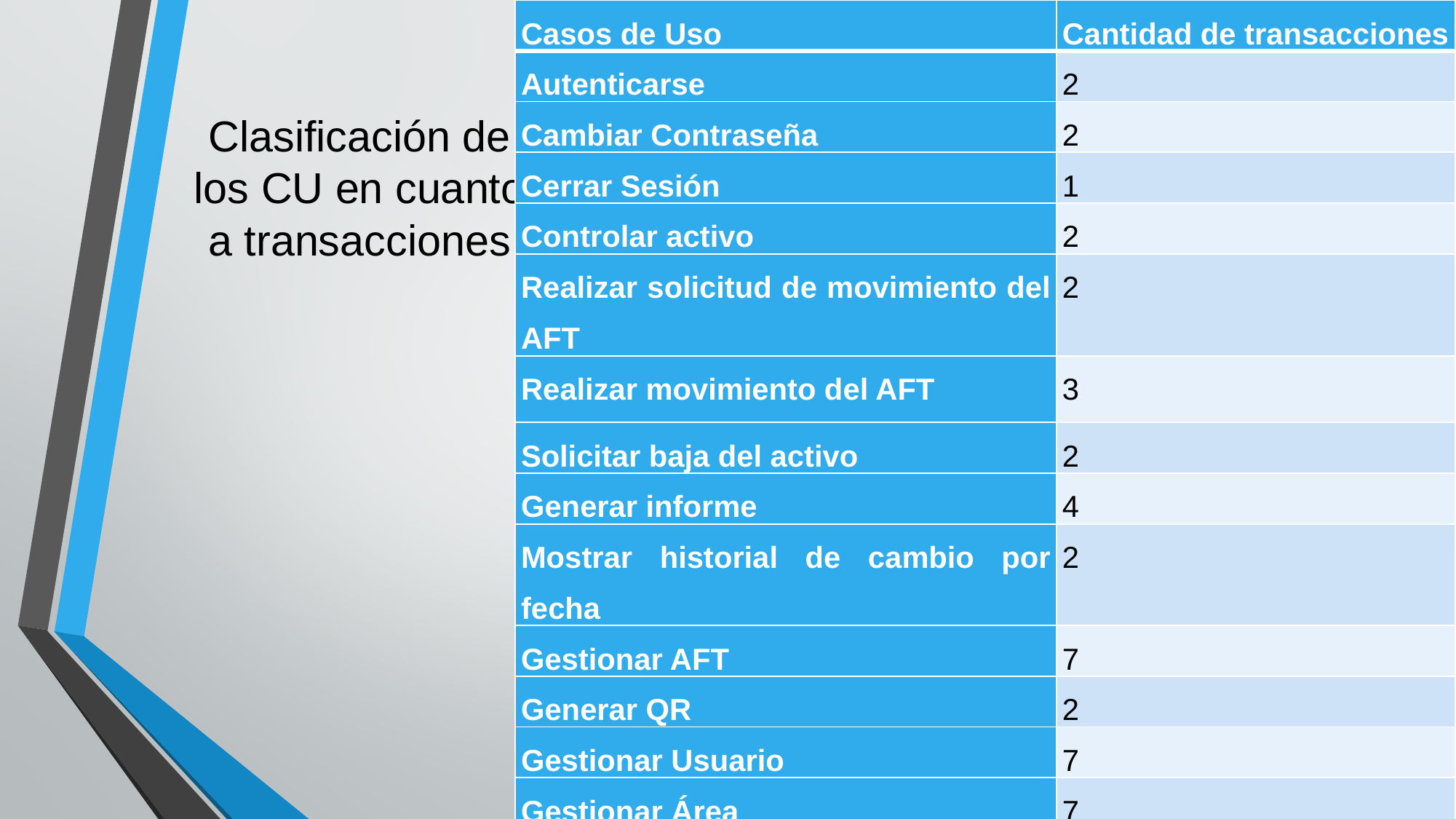

| Casos de Uso | Cantidad de transacciones |
| --- | --- |
| Autenticarse | 2 |
| Cambiar Contraseña | 2 |
| Cerrar Sesión | 1 |
| Controlar activo | 2 |
| Realizar solicitud de movimiento del AFT | 2 |
| Realizar movimiento del AFT | 3 |
| Solicitar baja del activo | 2 |
| Generar informe | 4 |
| Mostrar historial de cambio por fecha | 2 |
| Gestionar AFT | 7 |
| Generar QR | 2 |
| Gestionar Usuario | 7 |
| Gestionar Área | 7 |
| Importar listado AFT | 4 |
# Clasificación de los CU en cuanto a transacciones